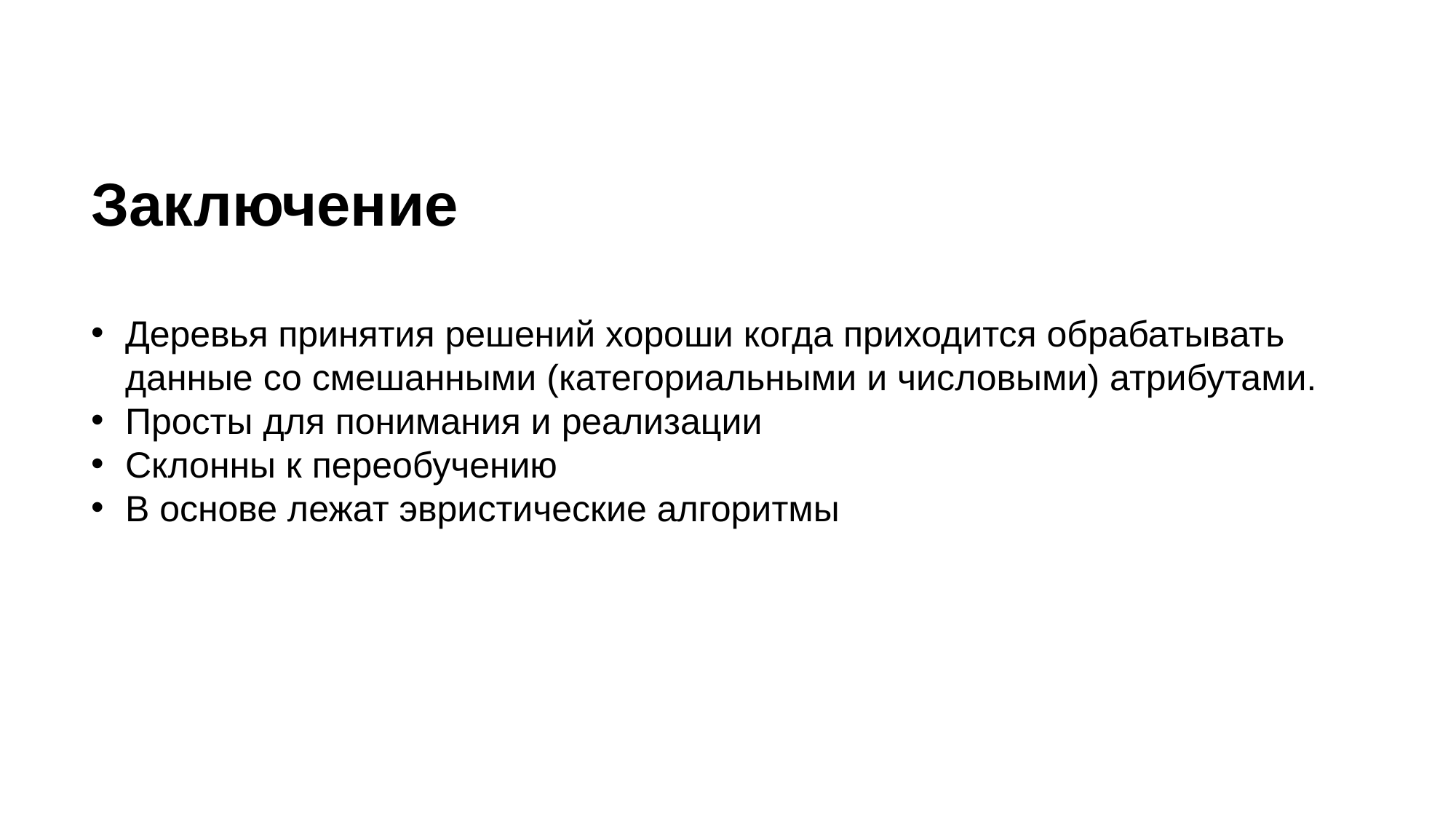

Заключение
Деревья принятия решений хороши когда приходится обрабатывать данные со смешанными (категориальными и числовыми) атрибутами.
Просты для понимания и реализации
Склонны к переобучению
В основе лежат эвристические алгоритмы